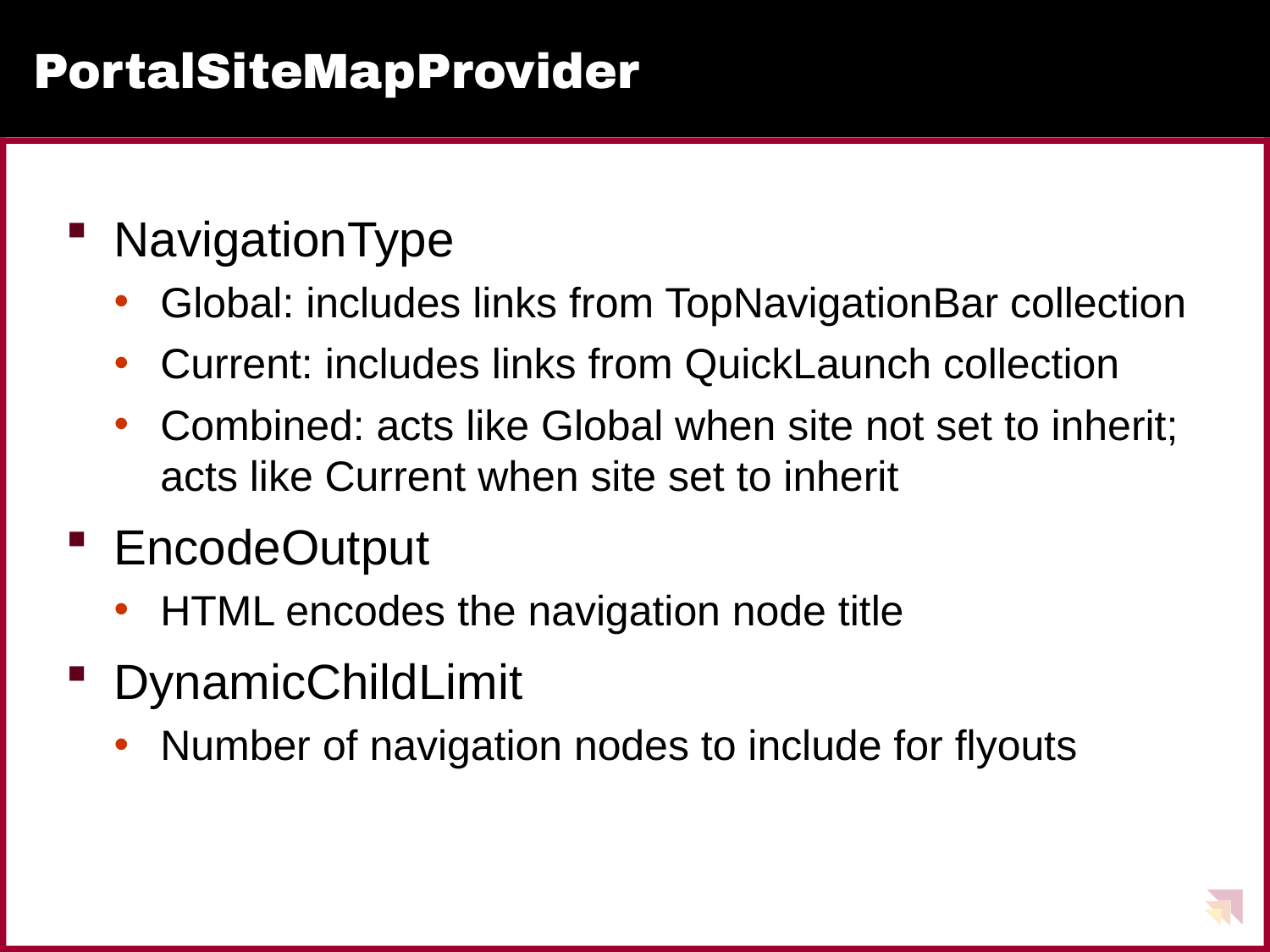

# PortalSiteMapProvider
NavigationType
Global: includes links from TopNavigationBar collection
Current: includes links from QuickLaunch collection
Combined: acts like Global when site not set to inherit; acts like Current when site set to inherit
EncodeOutput
HTML encodes the navigation node title
DynamicChildLimit
Number of navigation nodes to include for flyouts